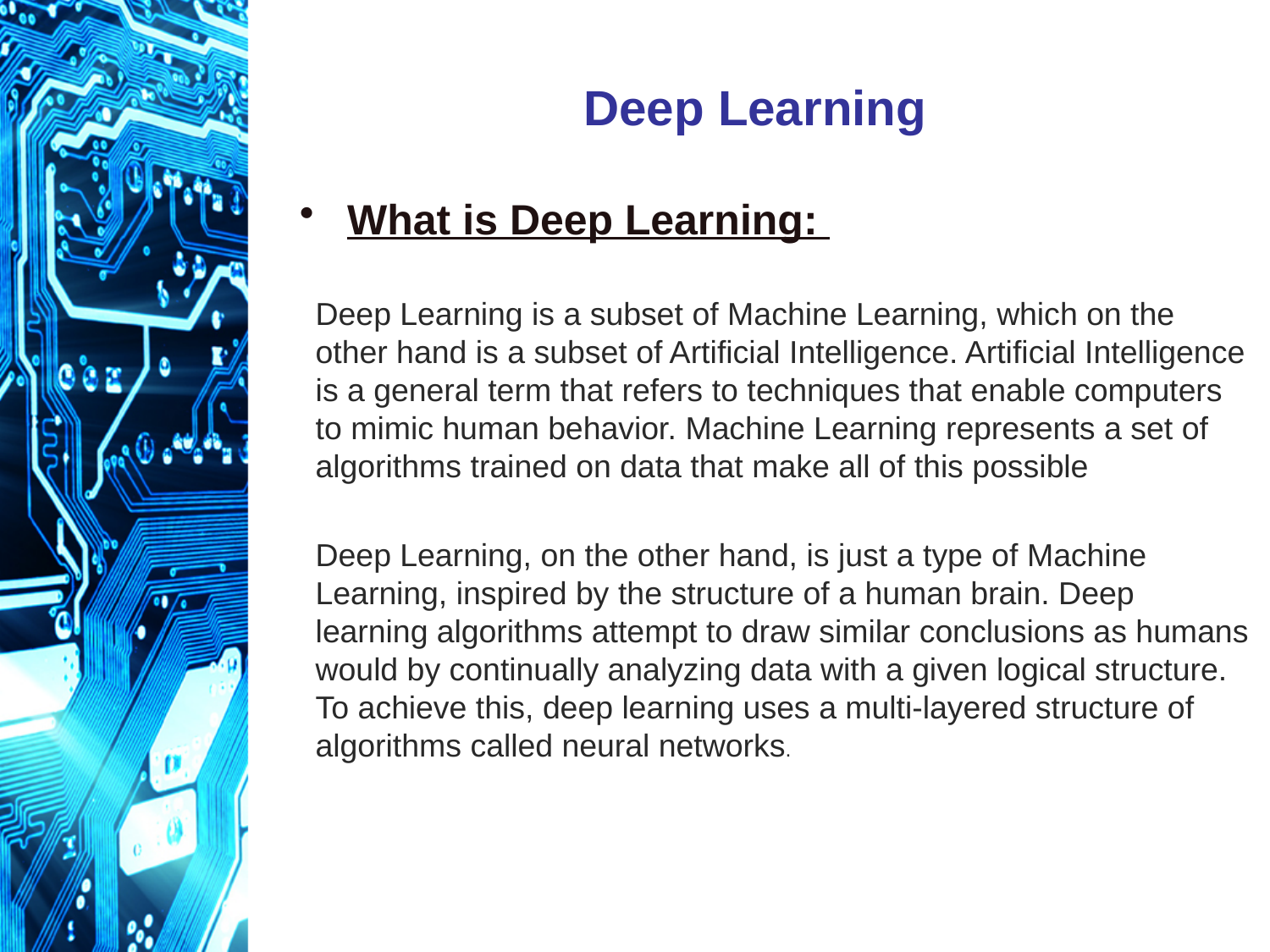

# Deep Learning
What is Deep Learning:

Deep Learning is a subset of Machine Learning, which on the other hand is a subset of Artificial Intelligence. Artificial Intelligence is a general term that refers to techniques that enable computers to mimic human behavior. Machine Learning represents a set of algorithms trained on data that make all of this possible

Deep Learning, on the other hand, is just a type of Machine Learning, inspired by the structure of a human brain. Deep learning algorithms attempt to draw similar conclusions as humans would by continually analyzing data with a given logical structure. To achieve this, deep learning uses a multi-layered structure of algorithms called neural networks.